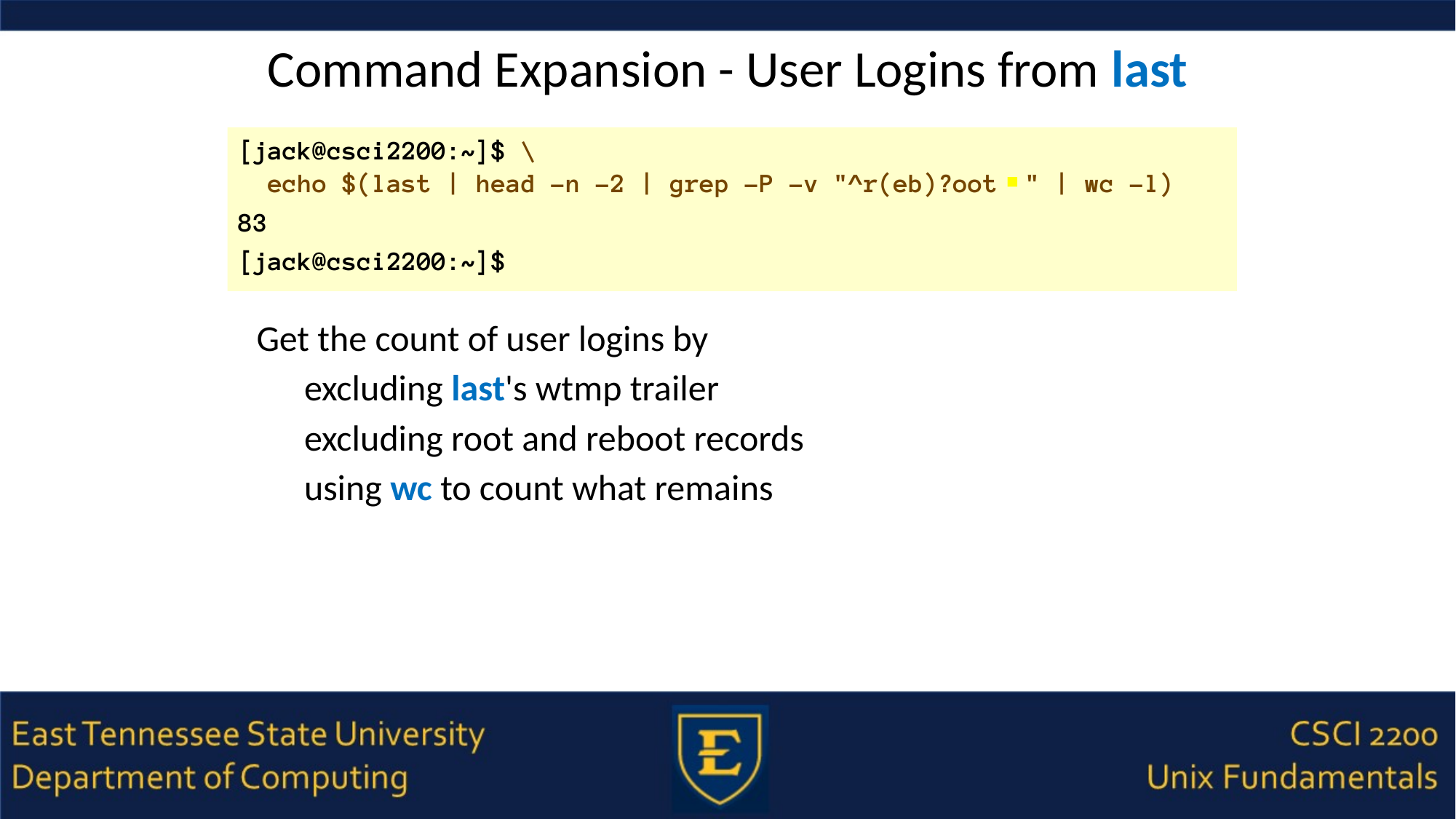

# Command Expansion - User Logins from last
[jack@csci2200:~]$ \
  echo $(last | head -n -2 | grep -P -v "^r(eb)?oot￭" | wc -l)
83
[jack@csci2200:~]$
Get the count of user logins by
excluding last's wtmp trailer
excluding root and reboot records
using wc to count what remains